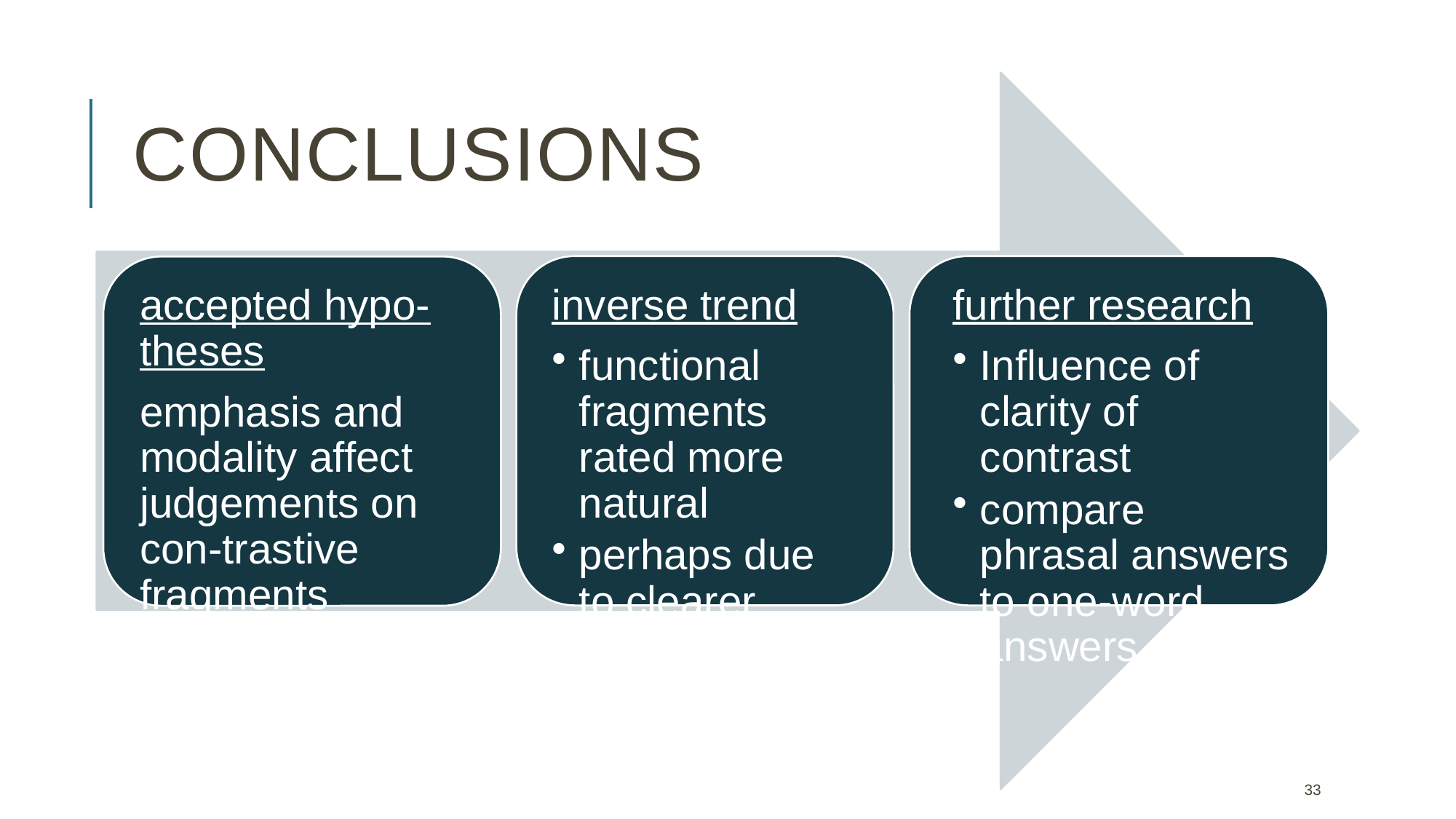

# Conclusions

inverse trend
functional fragments rated more natural
perhaps due to clearer contrast?

further research
Influence of clarity of contrast
compare phrasal answers to one-word answers

accepted hypo-theses
emphasis and modality affect judgements on con-trastive fragments
33